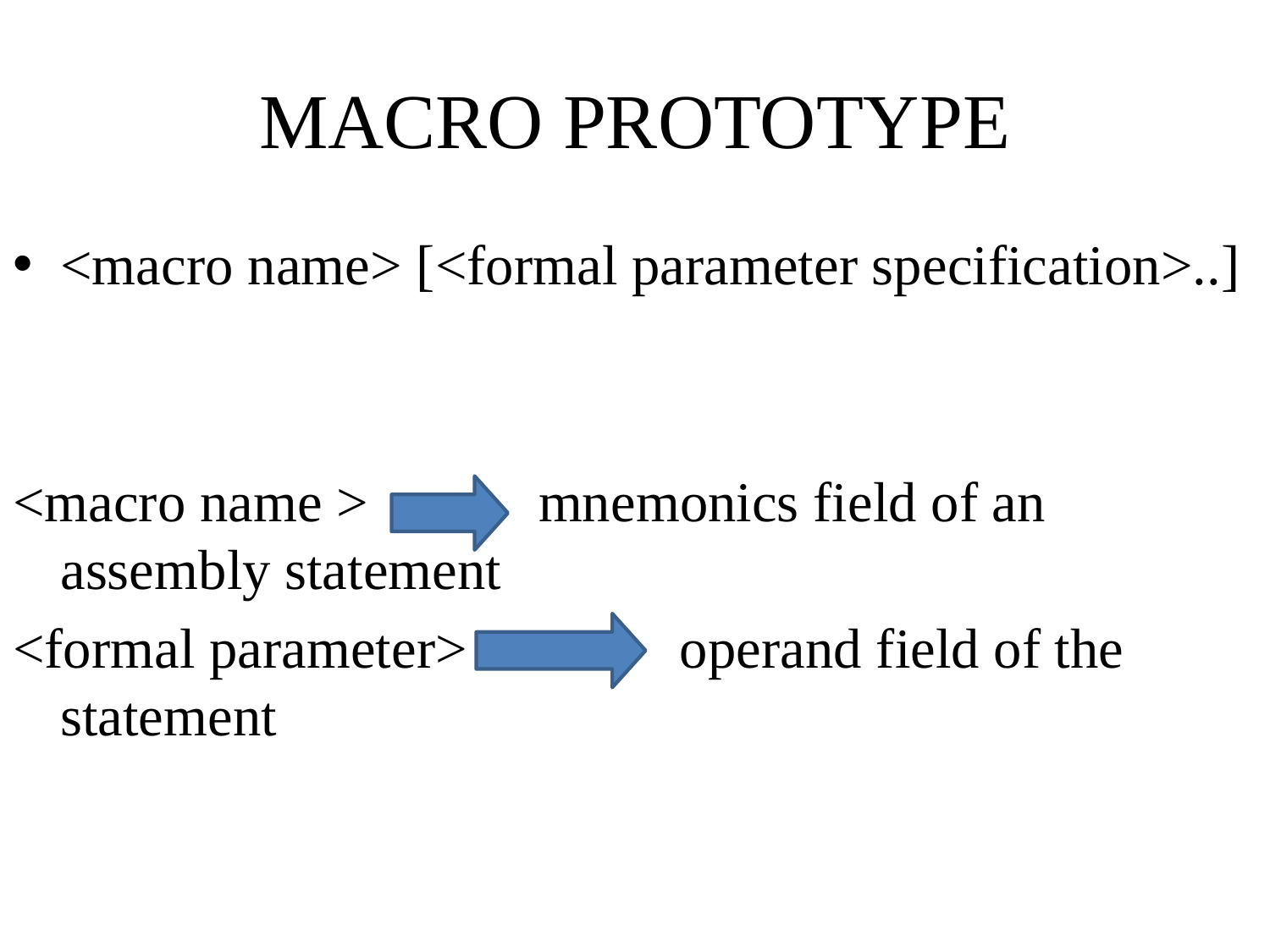

# MACRO PROTOTYPE
<macro name> [<formal parameter specification>..]

<macro name >            mnemonics field of an assembly statement
<formal parameter>               operand field of the statement